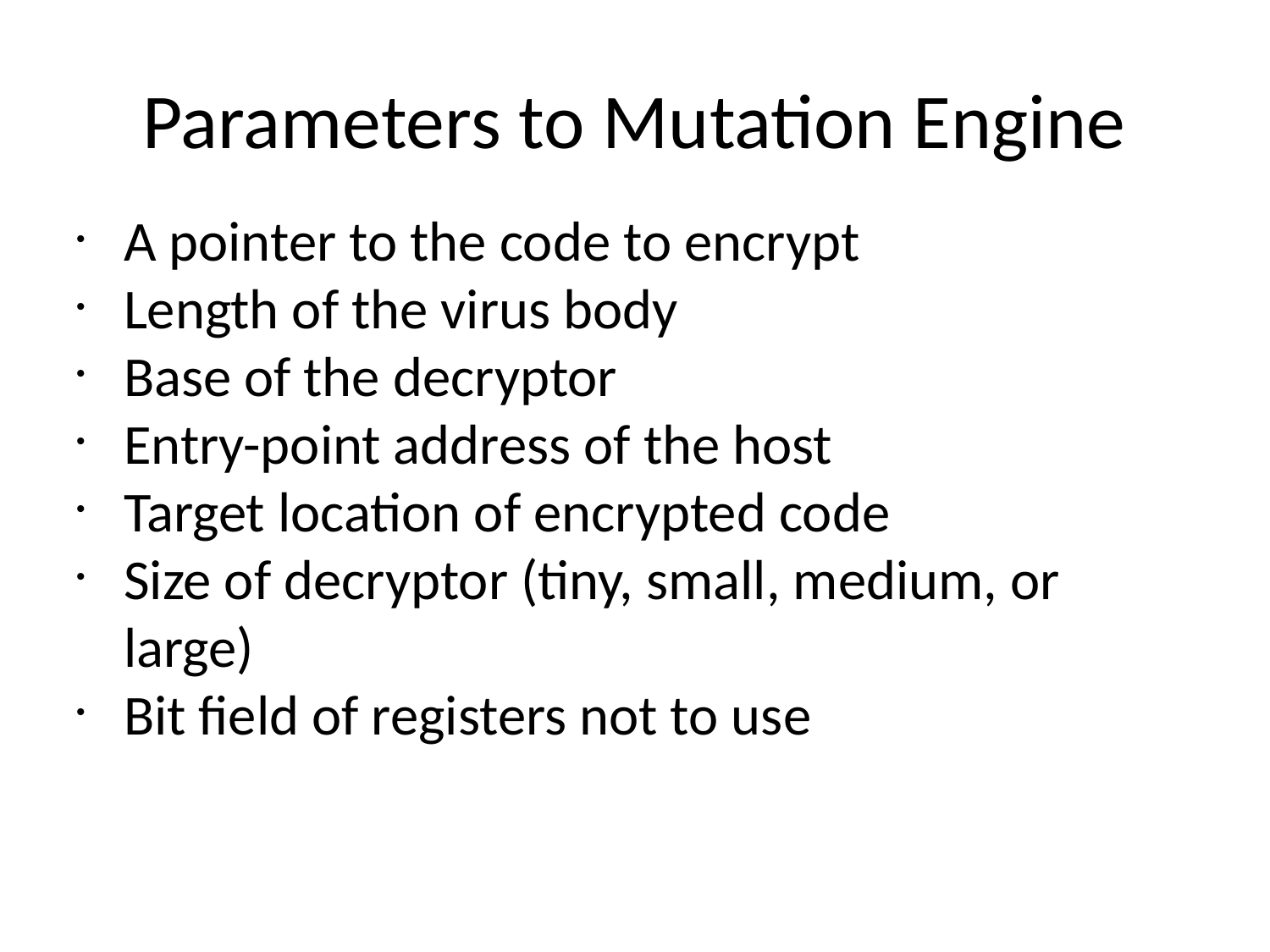

# Parameters to Mutation Engine
A pointer to the code to encrypt
Length of the virus body
Base of the decryptor
Entry-point address of the host
Target location of encrypted code
Size of decryptor (tiny, small, medium, or large)
Bit field of registers not to use